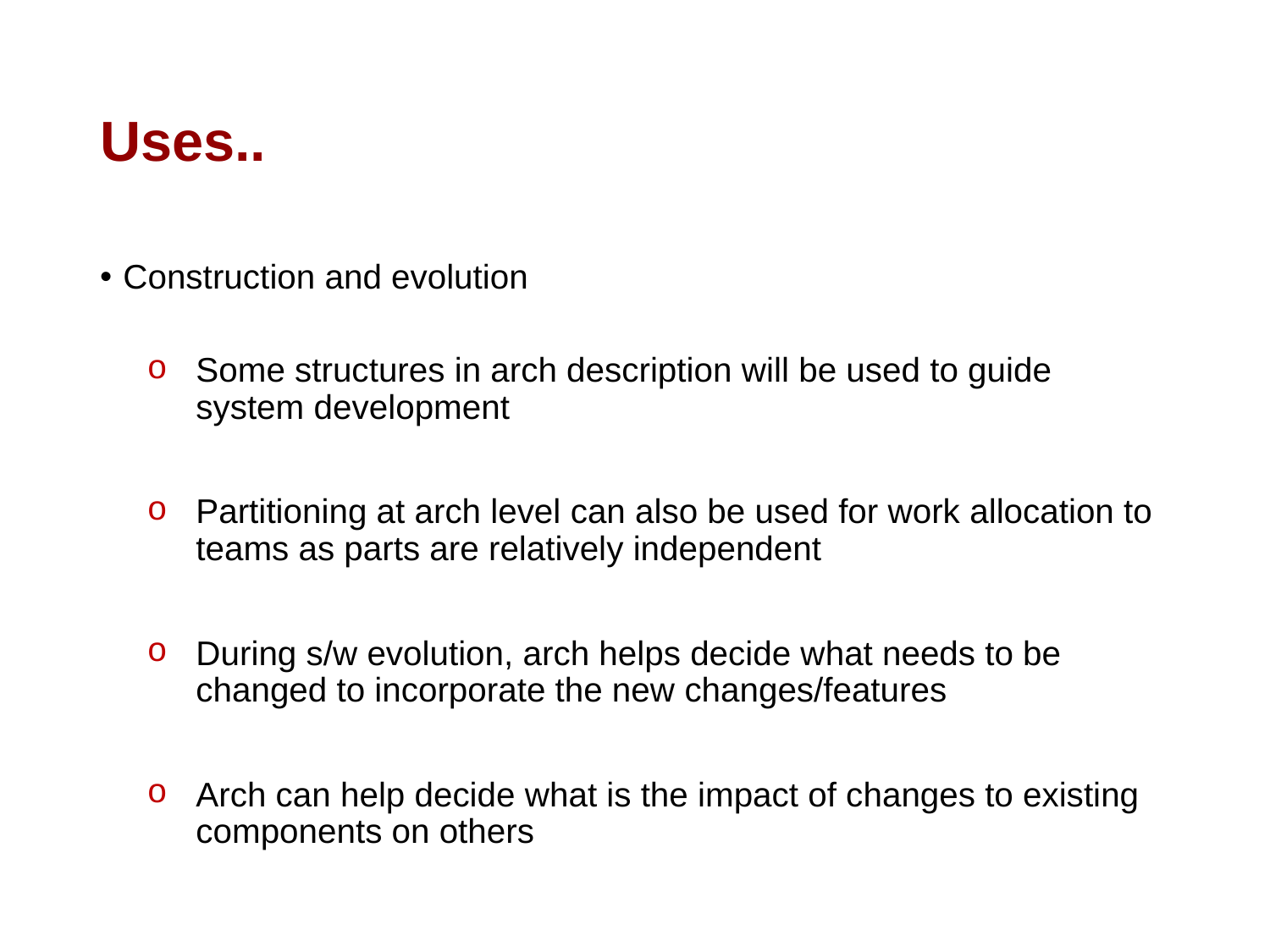

# Uses..
Construction and evolution

Some structures in arch description will be used to guide system development

Partitioning at arch level can also be used for work allocation to teams as parts are relatively independent

During s/w evolution, arch helps decide what needs to be changed to incorporate the new changes/features

Arch can help decide what is the impact of changes to existing components on others